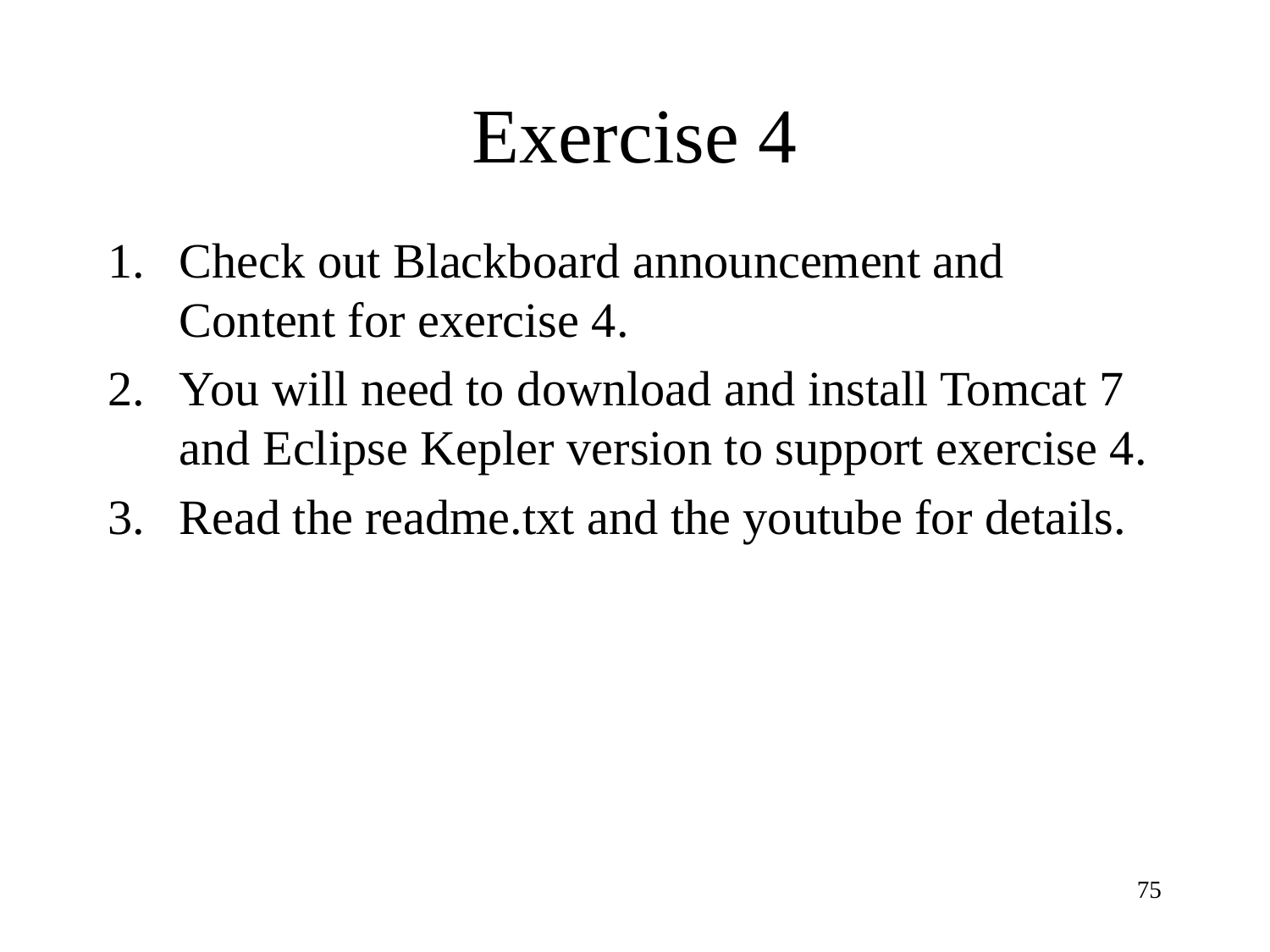

# Exercise 4
Check out Blackboard announcement and Content for exercise 4.
You will need to download and install Tomcat 7 and Eclipse Kepler version to support exercise 4.
Read the readme.txt and the youtube for details.
75